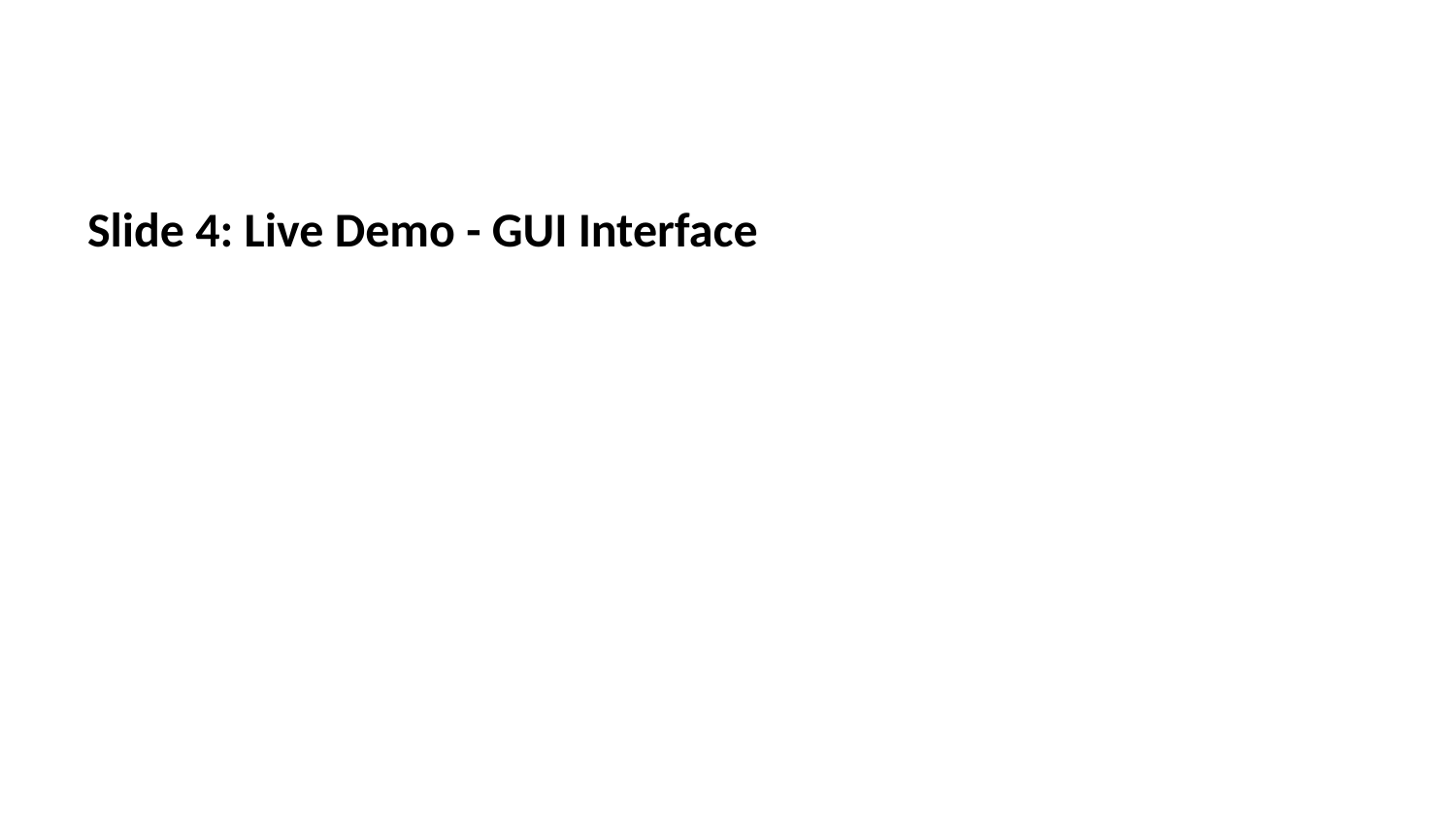

Slide 4: Live Demo - GUI Interface